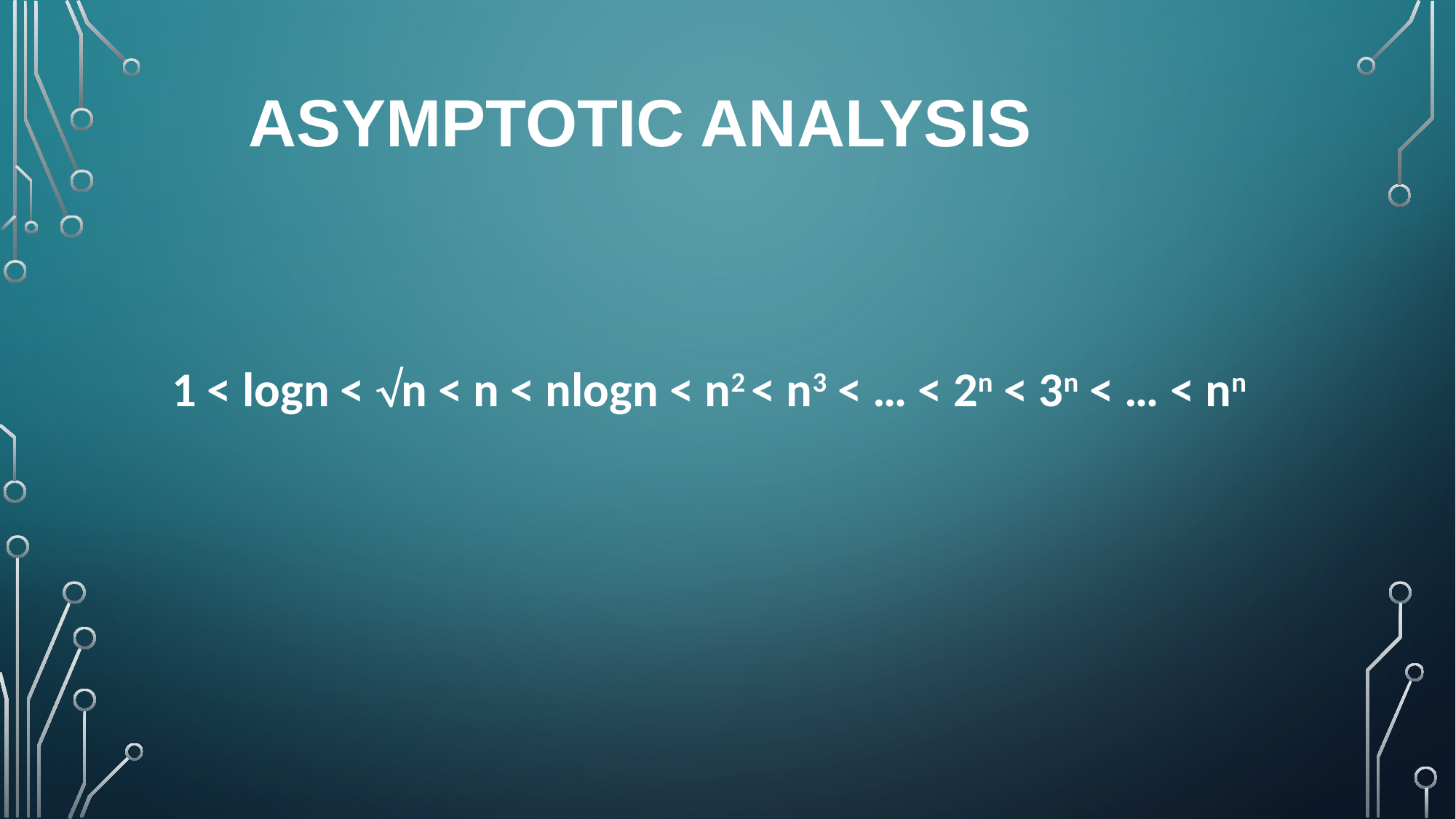

# Asymptotic Analysis
1 < logn < √n < n < nlogn < n2 < n3 < … < 2n < 3n < … < nn